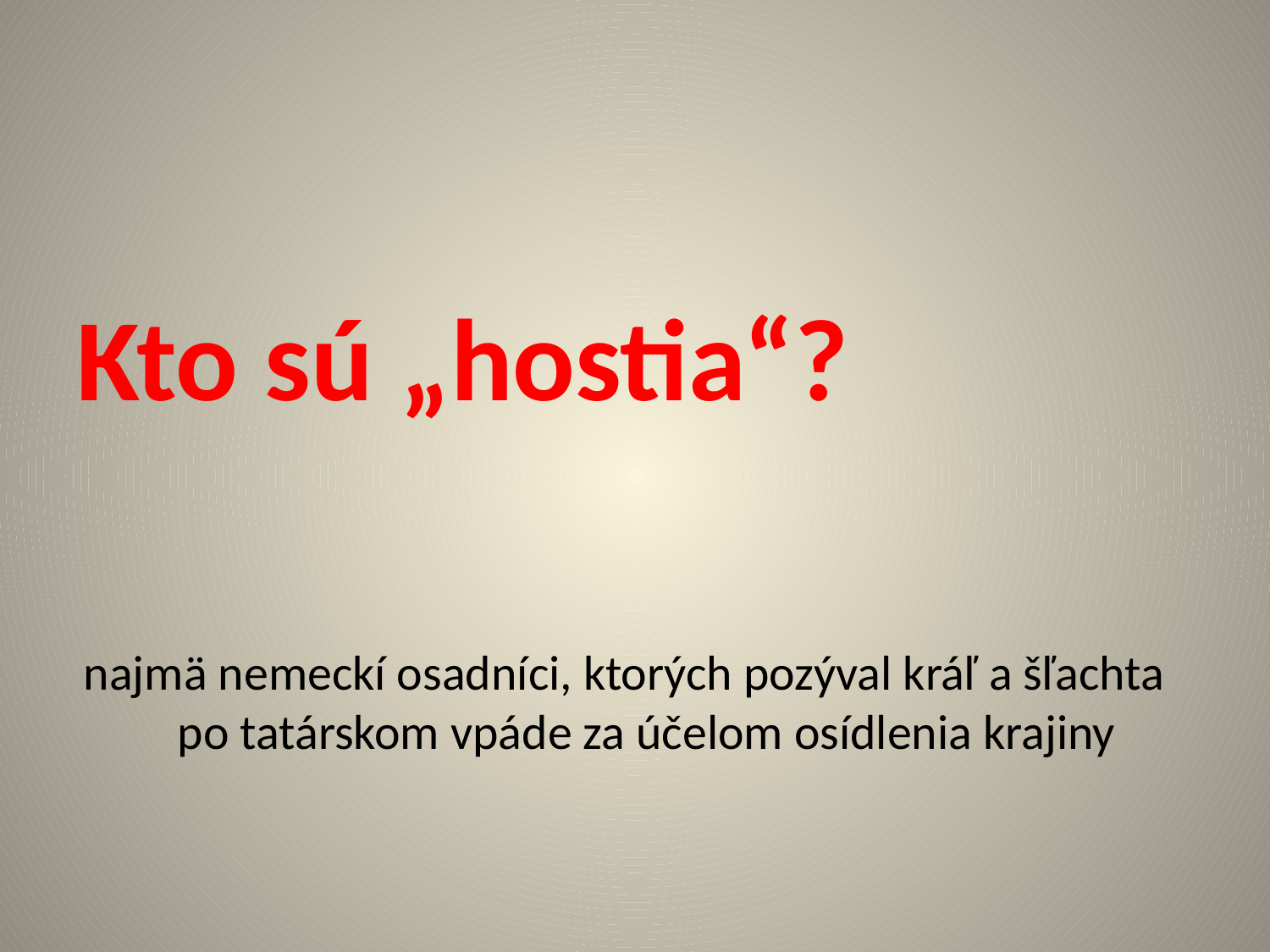

# Kto sú „hostia“?
najmä nemeckí osadníci, ktorých pozýval kráľ a šľachta po tatárskom vpáde za účelom osídlenia krajiny